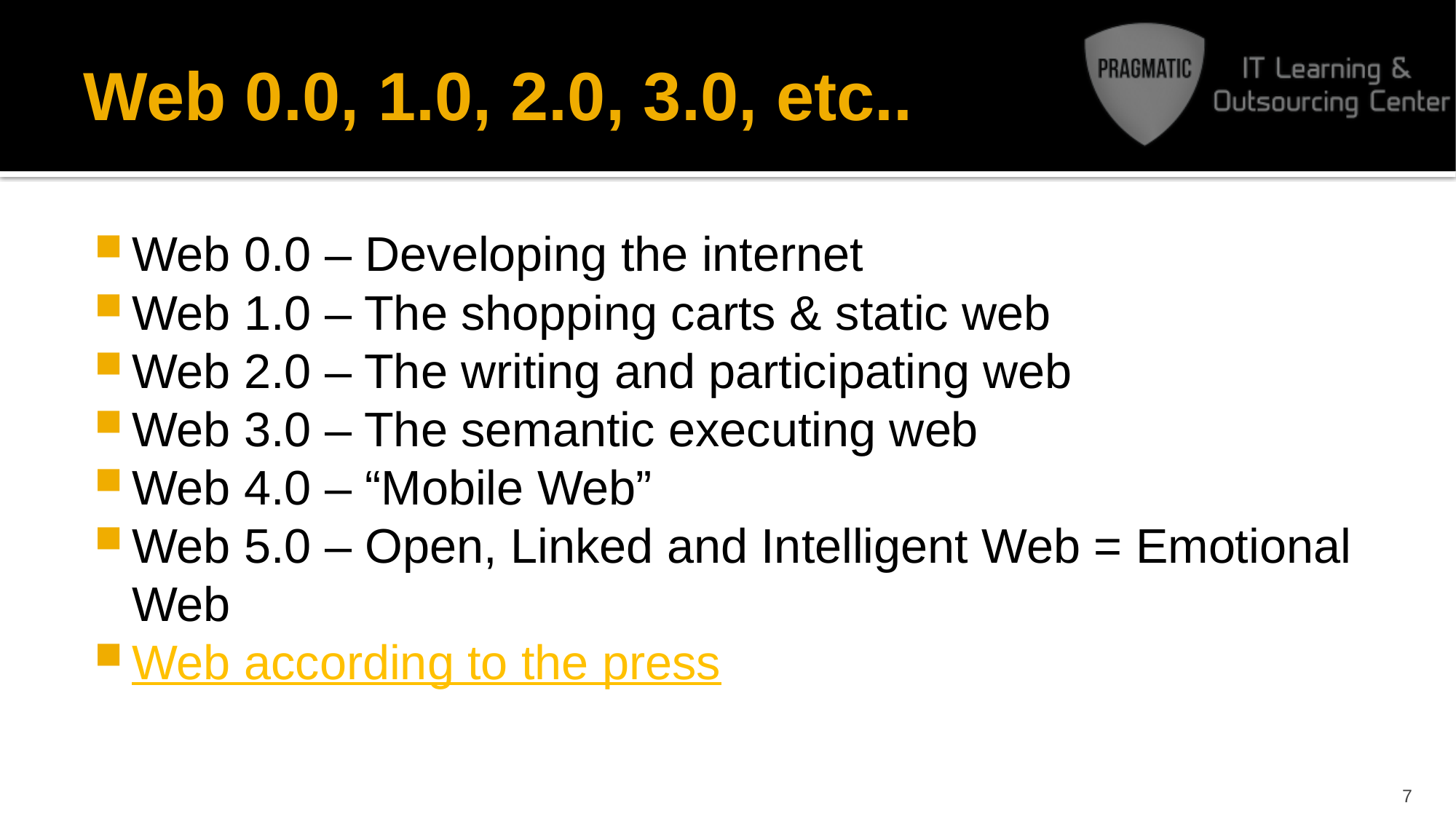

# Web 0.0, 1.0, 2.0, 3.0, etc..
Web 0.0 – Developing the internet
Web 1.0 – The shopping carts & static web
Web 2.0 – The writing and participating web
Web 3.0 – The semantic executing web
Web 4.0 – “Mobile Web”
Web 5.0 – Open, Linked and Intelligent Web = Emotional Web
Web according to the press
7